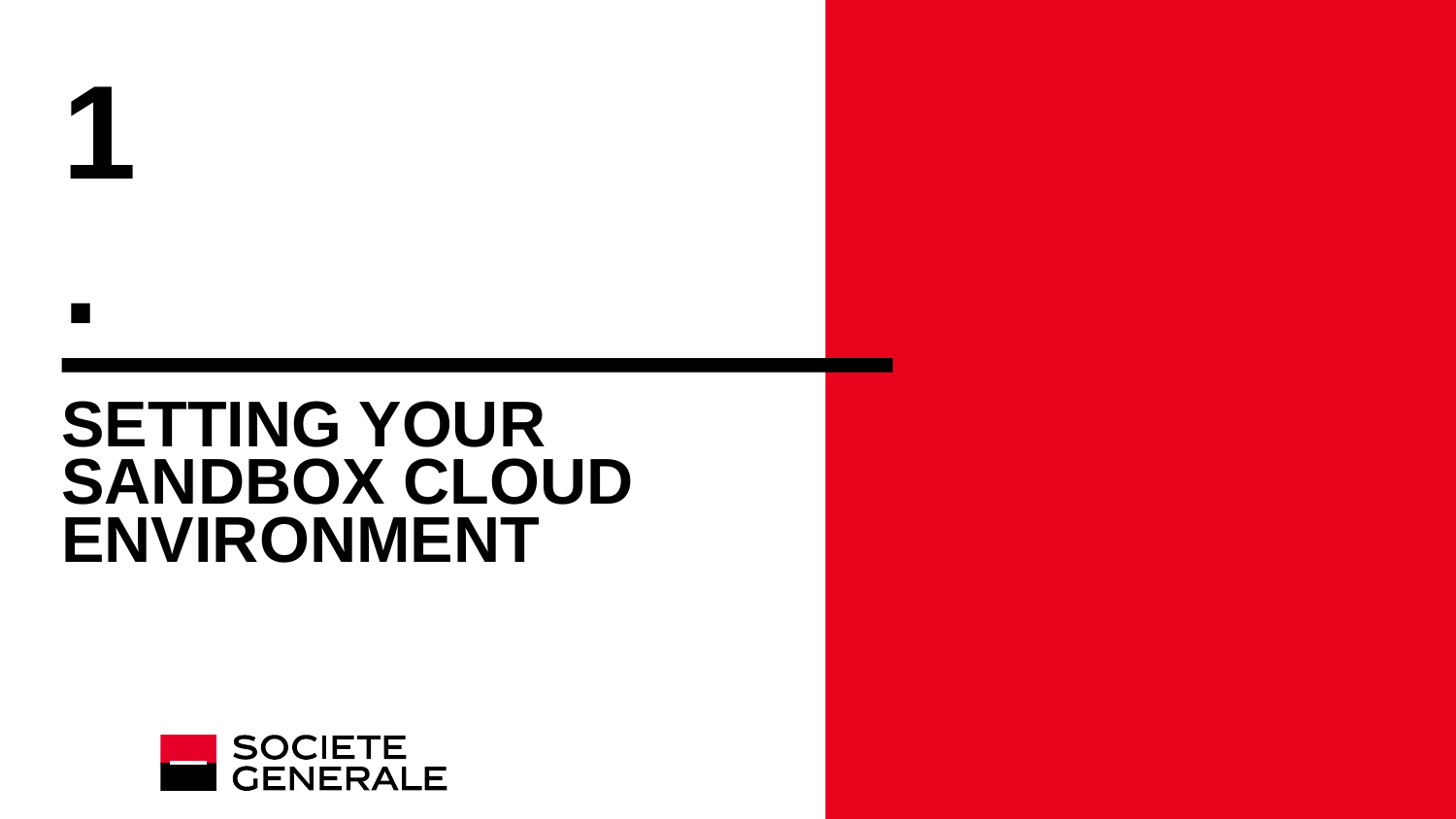

1.
# setting your sandbox cloud environment